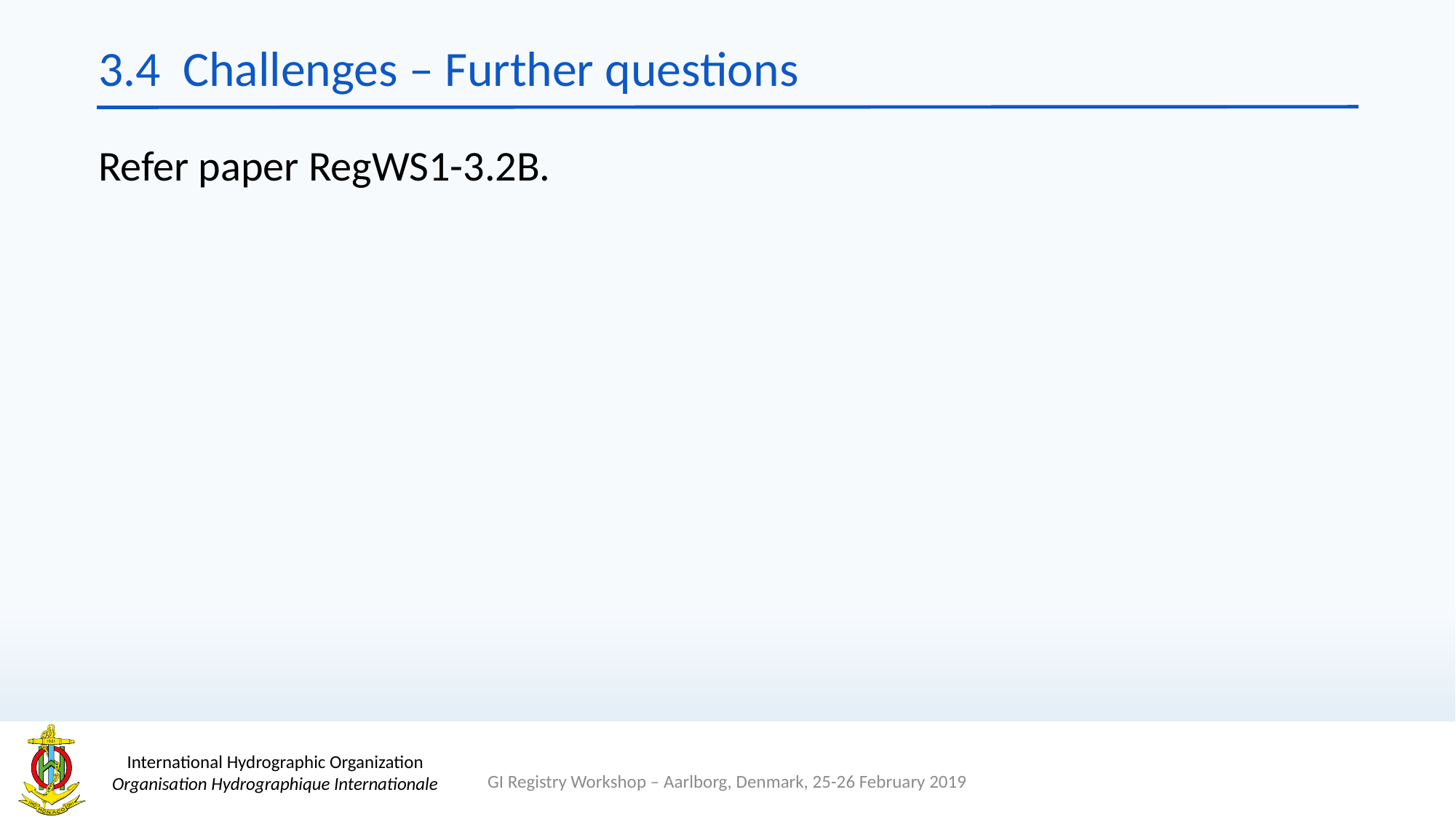

# 3.4  Challenges – Further questions
Refer paper RegWS1-3.2B.
GI Registry Workshop – Aarlborg, Denmark, 25-26 February 2019